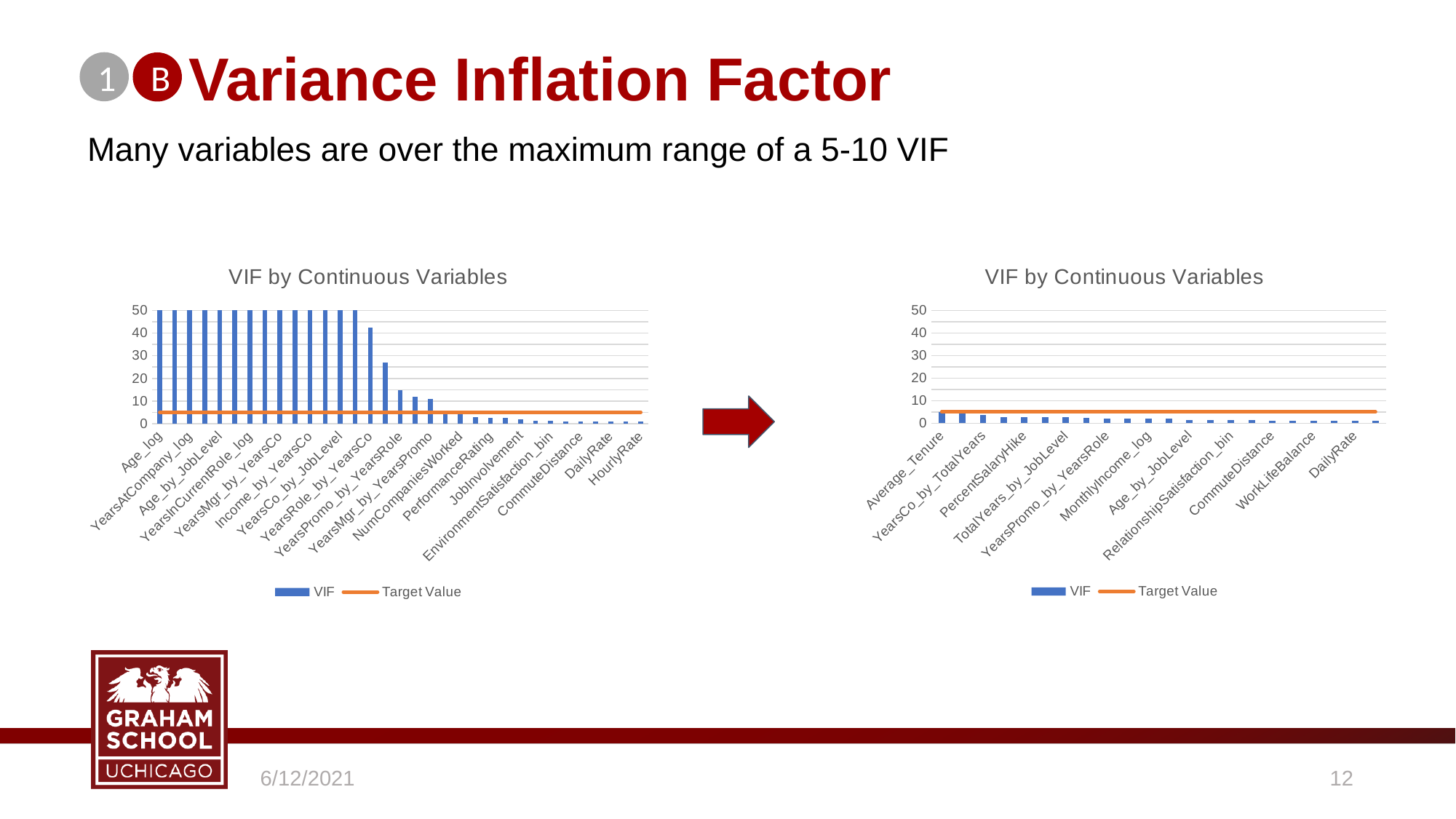

# Variance Inflation Factor
1
B
Many variables are over the maximum range of a 5-10 VIF

### Chart: VIF by Continuous Variables

| Category | VIF | Target Value |
|---|---|---|
| Age_log | 536.8202 | 5.0 |
| Income_by_Age | 242.9942 | 5.0 |
| YearsAtCompany_log | 205.7341 | 5.0 |
| Promo_by_TotalYears | 188.103 | 5.0 |
| Age_by_JobLevel | 167.7017 | 5.0 |
| YearsPromo_by_YearsCo | 160.786 | 5.0 |
| YearsInCurrentRole_log | 117.8713 | 5.0 |
| YearsMgr_by_YearsRole | 100.7278 | 5.0 |
| YearsMgr_by_YearsCo | 93.42836 | 5.0 |
| YearsSinceLastPromotion | 86.86734 | 5.0 |
| Income_by_YearsCo | 76.11373 | 5.0 |
| TotalYears_by_JobLevel | 63.95453 | 5.0 |
| YearsCo_by_JobLevel | 57.13592 | 5.0 |
| YearsCo_by_TotalYears | 53.98519 | 5.0 |
| YearsRole_by_YearsCo | 42.53564 | 5.0 |
| TotalYears_by_Age | 27.01634 | 5.0 |
| YearsPromo_by_YearsRole | 14.93099 | 5.0 |
| Income_by_JobLevel | 11.82783 | 5.0 |
| YearsMgr_by_YearsPromo | 11.02854 | 5.0 |
| Average_Tenure | 5.153899 | 5.0 |
| NumCompaniesWorked | 4.774678 | 5.0 |
| TotalSatisfaction | 2.713758 | 5.0 |
| PerformanceRating | 2.558483 | 5.0 |
| PercentSalaryHike | 2.557284 | 5.0 |
| JobInvolvement | 2.026728 | 5.0 |
| RelationshipSatisfaction_bin | 1.357873 | 5.0 |
| EnvironmentSatisfaction_bin | 1.338522 | 5.0 |
| MonthlyRate | 1.035435 | 5.0 |
| CommuteDistance | 1.034244 | 5.0 |
| TrainingTimesLastYear | 1.031007 | 5.0 |
| DailyRate | 1.029072 | 5.0 |
| WorkLifeBalance | 1.027279 | 5.0 |
| HourlyRate | 1.022887 | 5.0 |

### Chart: VIF by Continuous Variables

| Category | VIF | Target Value |
|---|---|---|
| Average_Tenure | 4.823694 | 5.0 |
| NumCompaniesWorked | 4.389319 | 5.0 |
| YearsCo_by_TotalYears | 3.743185 | 5.0 |
| TotalSatisfaction | 2.659878 | 5.0 |
| PercentSalaryHike | 2.537839 | 5.0 |
| PerformanceRating | 2.531752 | 5.0 |
| TotalYears_by_JobLevel | 2.513405 | 5.0 |
| YearsMgr_by_YearsPromo | 2.264862 | 5.0 |
| YearsPromo_by_YearsRole | 2.141493 | 5.0 |
| JobInvolvement | 1.987827 | 5.0 |
| MonthlyIncome_log | 1.896898 | 5.0 |
| YearsRole_by_YearsCo | 1.888288 | 5.0 |
| Age_by_JobLevel | 1.468542 | 5.0 |
| Income_by_JobLevel | 1.332345 | 5.0 |
| RelationshipSatisfaction_bin | 1.332177 | 5.0 |
| EnvironmentSatisfaction_bin | 1.31521 | 5.0 |
| CommuteDistance | 1.022733 | 5.0 |
| MonthlyRate | 1.019403 | 5.0 |
| WorkLifeBalance | 1.017934 | 5.0 |
| HourlyRate | 1.014757 | 5.0 |
| DailyRate | 1.014616 | 5.0 |
| TrainingTimesLastYear | 1.010262 | 5.0 |
6/12/2021
12